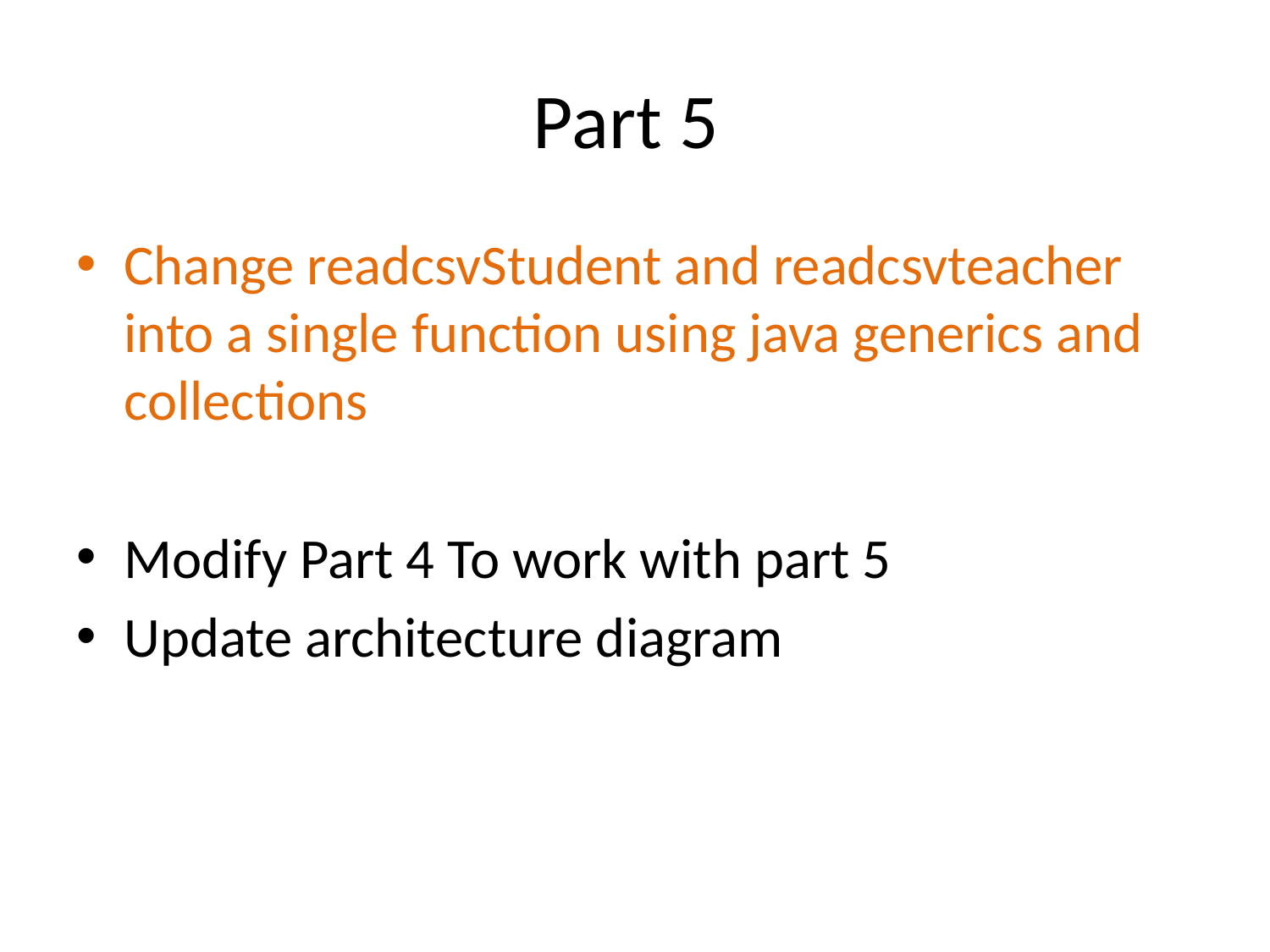

# Part 5
Change readcsvStudent and readcsvteacher into a single function using java generics and collections

Modify Part 4 To work with part 5
Update architecture diagram